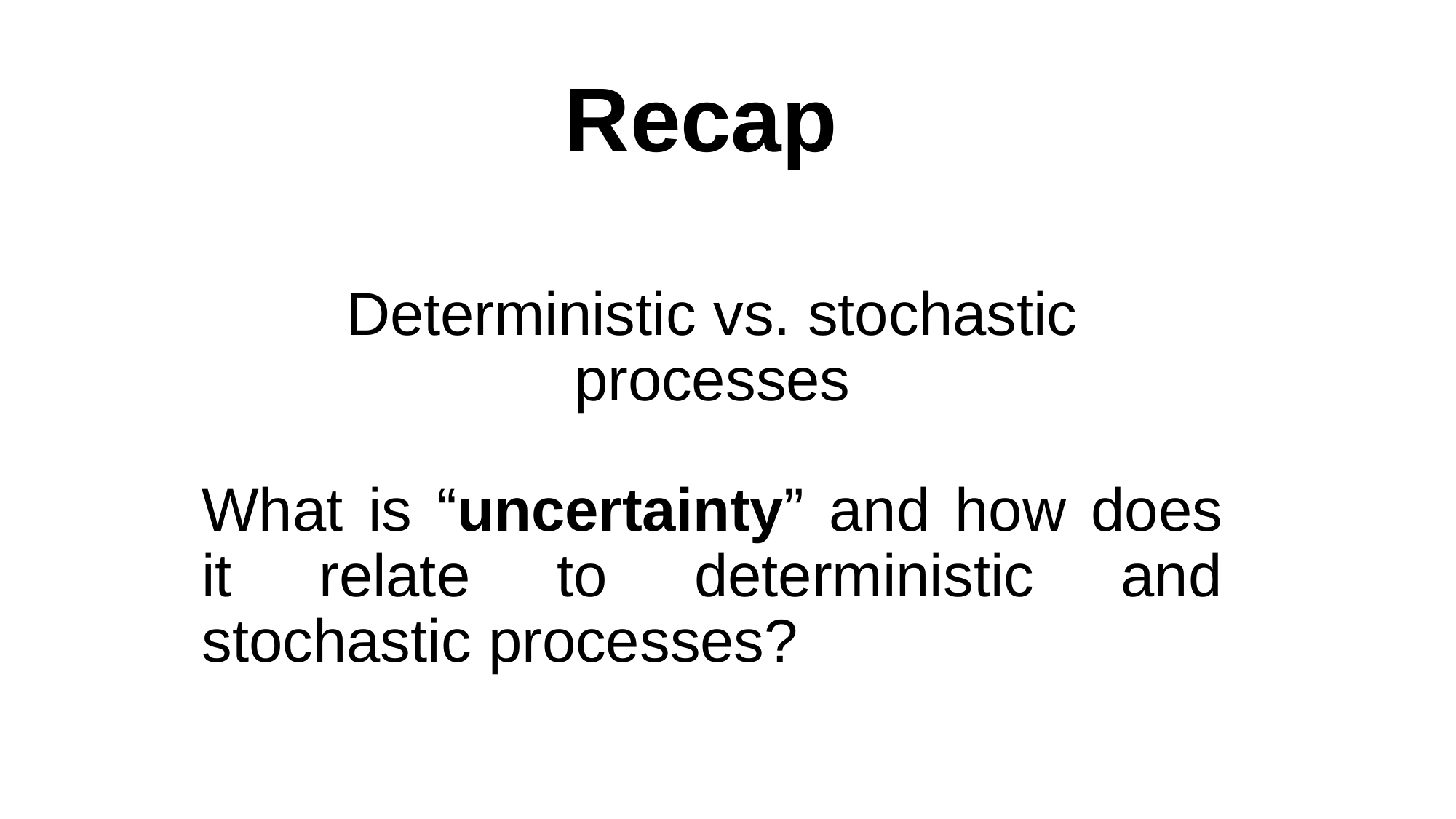

# Recap
Deterministic vs. stochastic processes

What is “uncertainty” and how does it relate to deterministic and stochastic processes?